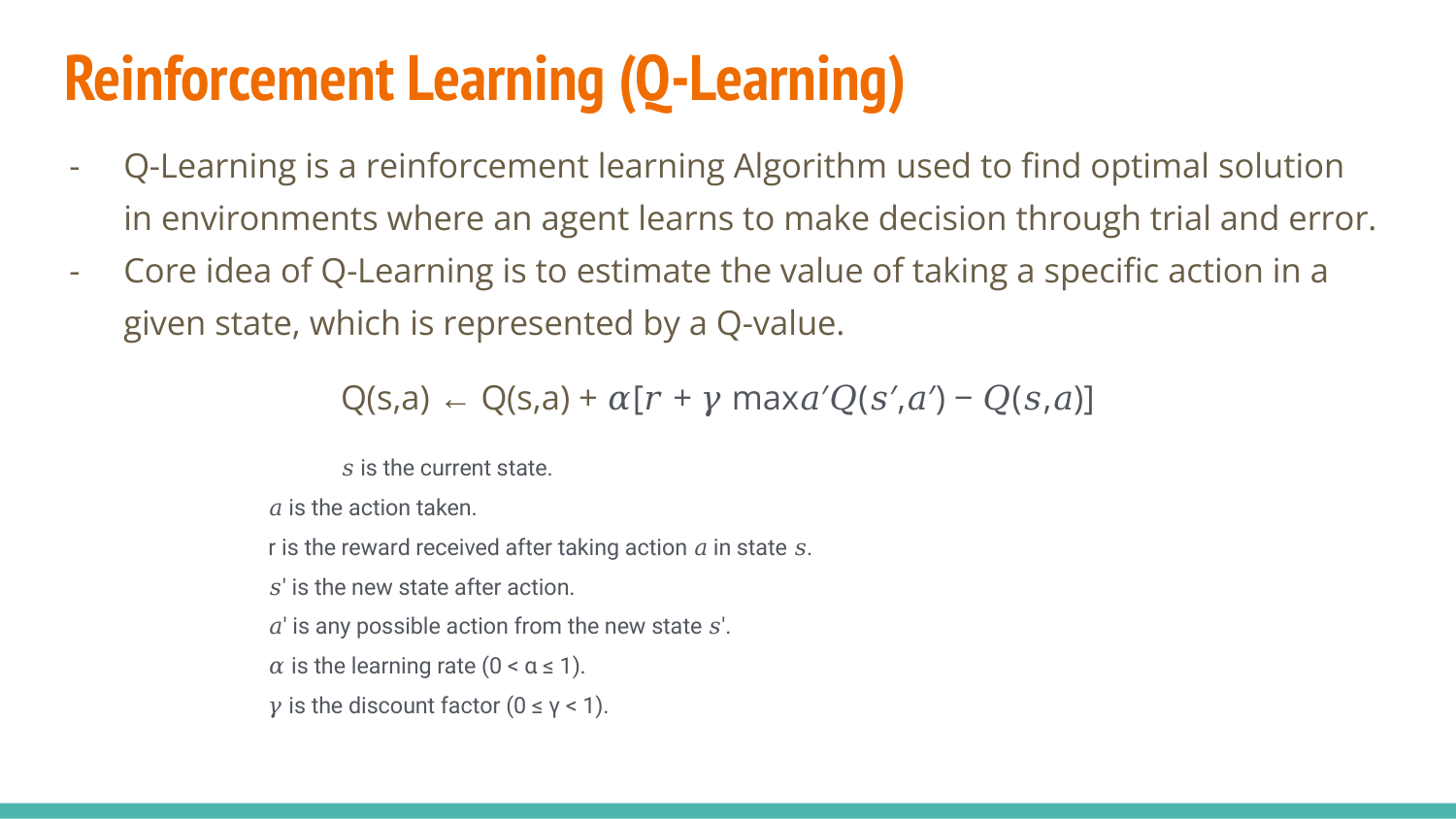

# Reinforcement Learning (Q-Learning)
Q-Learning is a reinforcement learning Algorithm used to find optimal solution in environments where an agent learns to make decision through trial and error.
Core idea of Q-Learning is to estimate the value of taking a specific action in a given state, which is represented by a Q-value.
Q(s,a) ← Q(s,a) + 𝛼[𝑟 + 𝛾 max𝑎′𝑄(𝑠′,𝑎′) − 𝑄(𝑠,𝑎)]
𝑠 is the current state.
	𝑎 is the action taken.
	r is the reward received after taking action 𝑎 in state 𝑠.
	𝑠′ is the new state after action.
	𝑎′ is any possible action from the new state 𝑠′.
	𝛼 is the learning rate (0 < α ≤ 1).
	𝛾 is the discount factor (0 ≤ γ < 1).